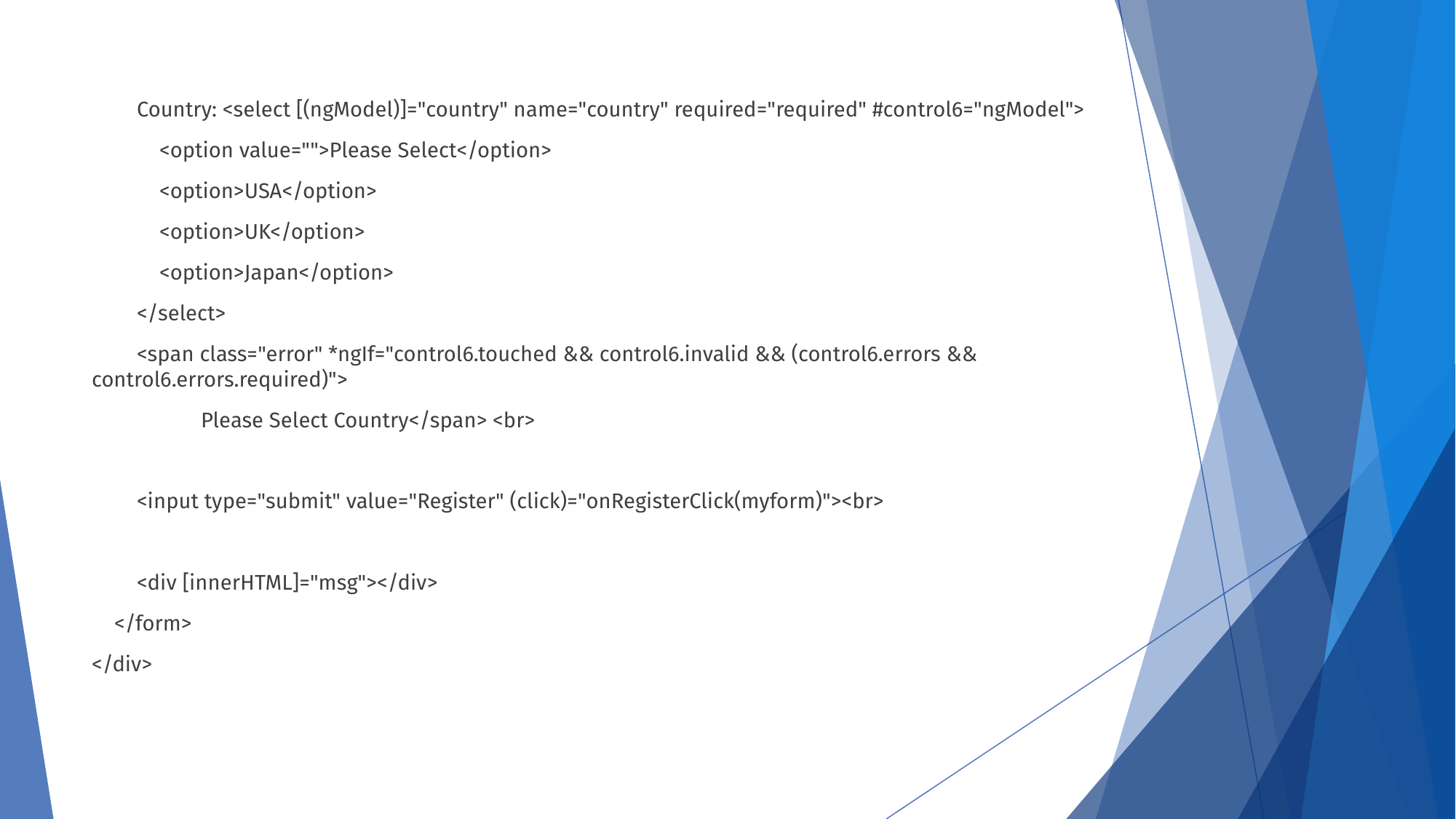

Country: <select [(ngModel)]="country" name="country" required="required" #control6="ngModel">
            <option value="">Please Select</option>
            <option>USA</option>
            <option>UK</option>
            <option>Japan</option>
        </select>
        <span class="error" *ngIf="control6.touched && control6.invalid && (control6.errors && 	control6.errors.required)">
	Please Select Country</span> <br>

        <input type="submit" value="Register" (click)="onRegisterClick(myform)"><br>

        <div [innerHTML]="msg"></div>
    </form>
</div>